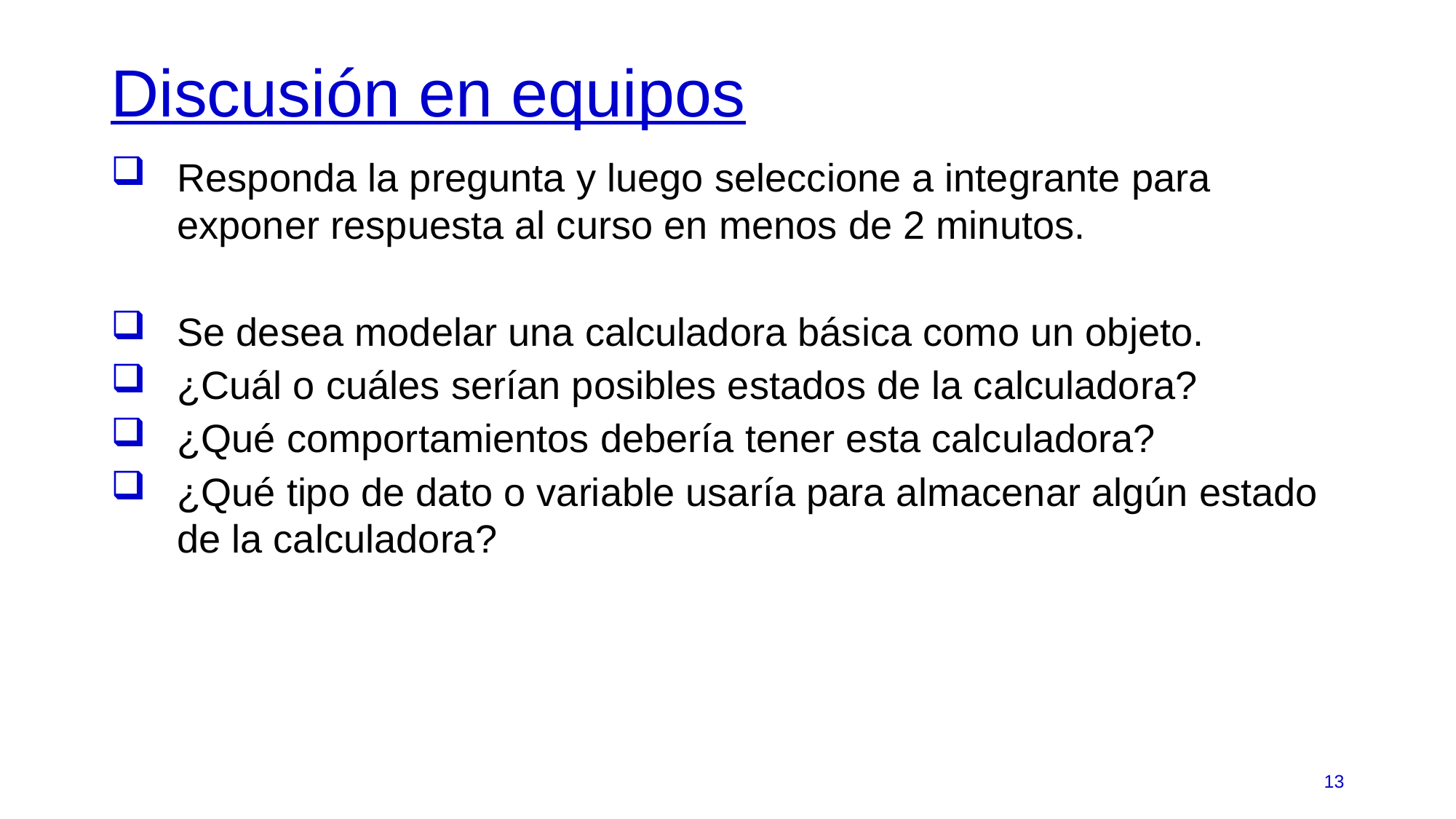

# Discusión en equipos
Responda la pregunta y luego seleccione a integrante para exponer respuesta al curso en menos de 2 minutos.

Se desea modelar una calculadora básica como un objeto.
¿Cuál o cuáles serían posibles estados de la calculadora?
¿Qué comportamientos debería tener esta calculadora?
¿Qué tipo de dato o variable usaría para almacenar algún estado de la calculadora?
13